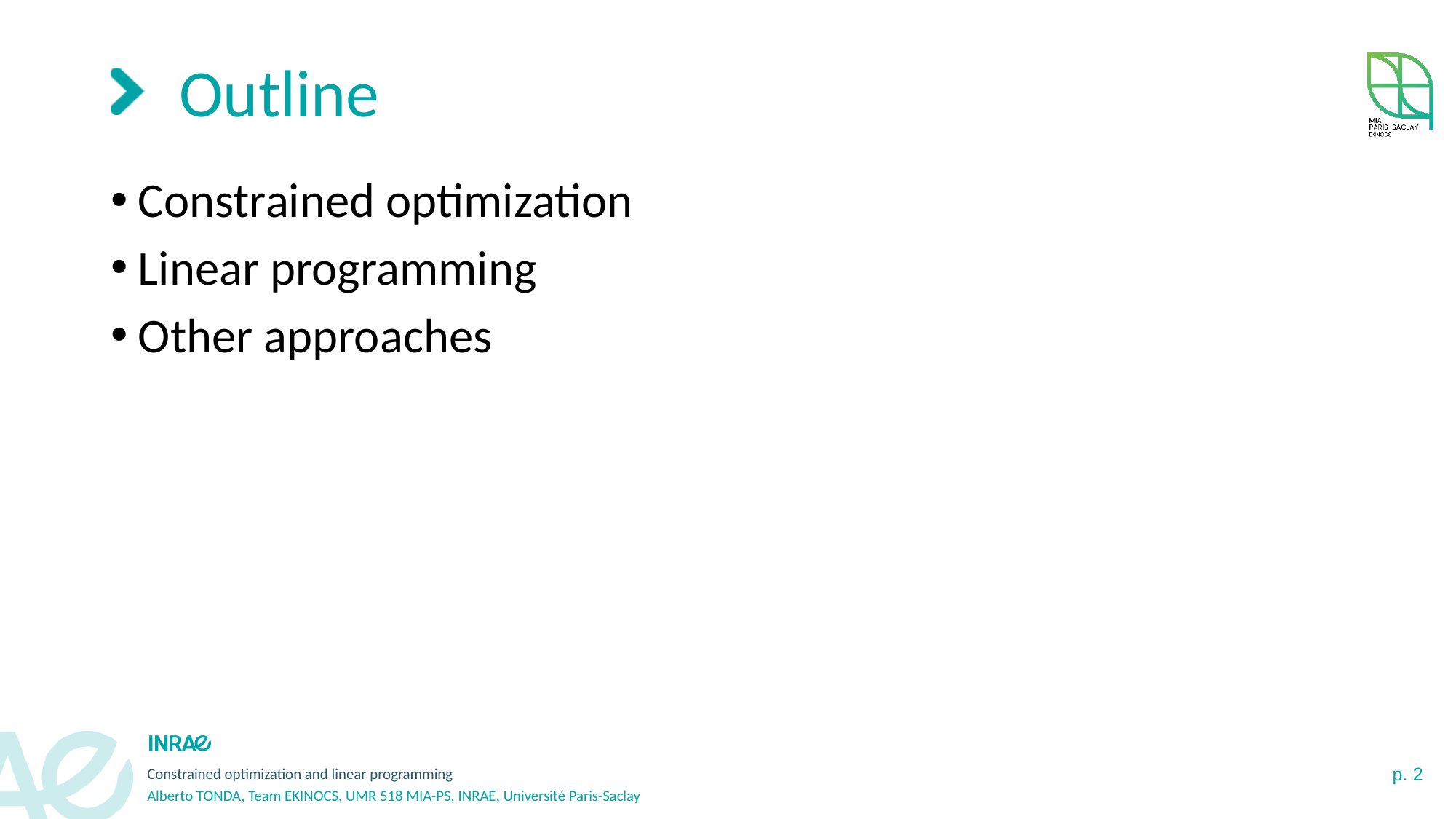

# Outline
Constrained optimization
Linear programming
Other approaches